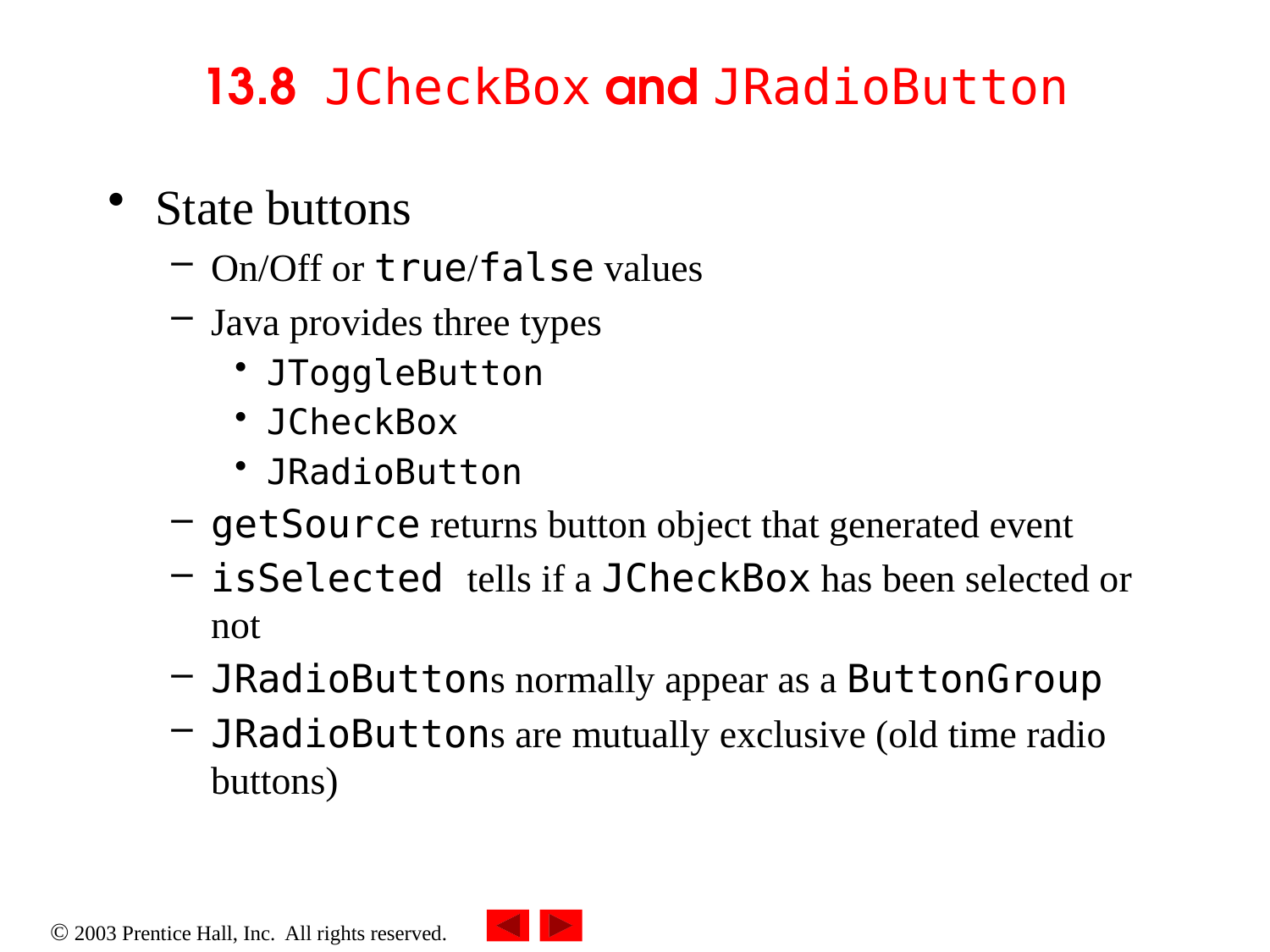

28
# 13.8  JCheckBox and JRadioButton
State buttons
On/Off or true/false values
Java provides three types
JToggleButton
JCheckBox
JRadioButton
getSource returns button object that generated event
isSelected tells if a JCheckBox has been selected or not
JRadioButtons normally appear as a ButtonGroup
JRadioButtons are mutually exclusive (old time radio buttons)